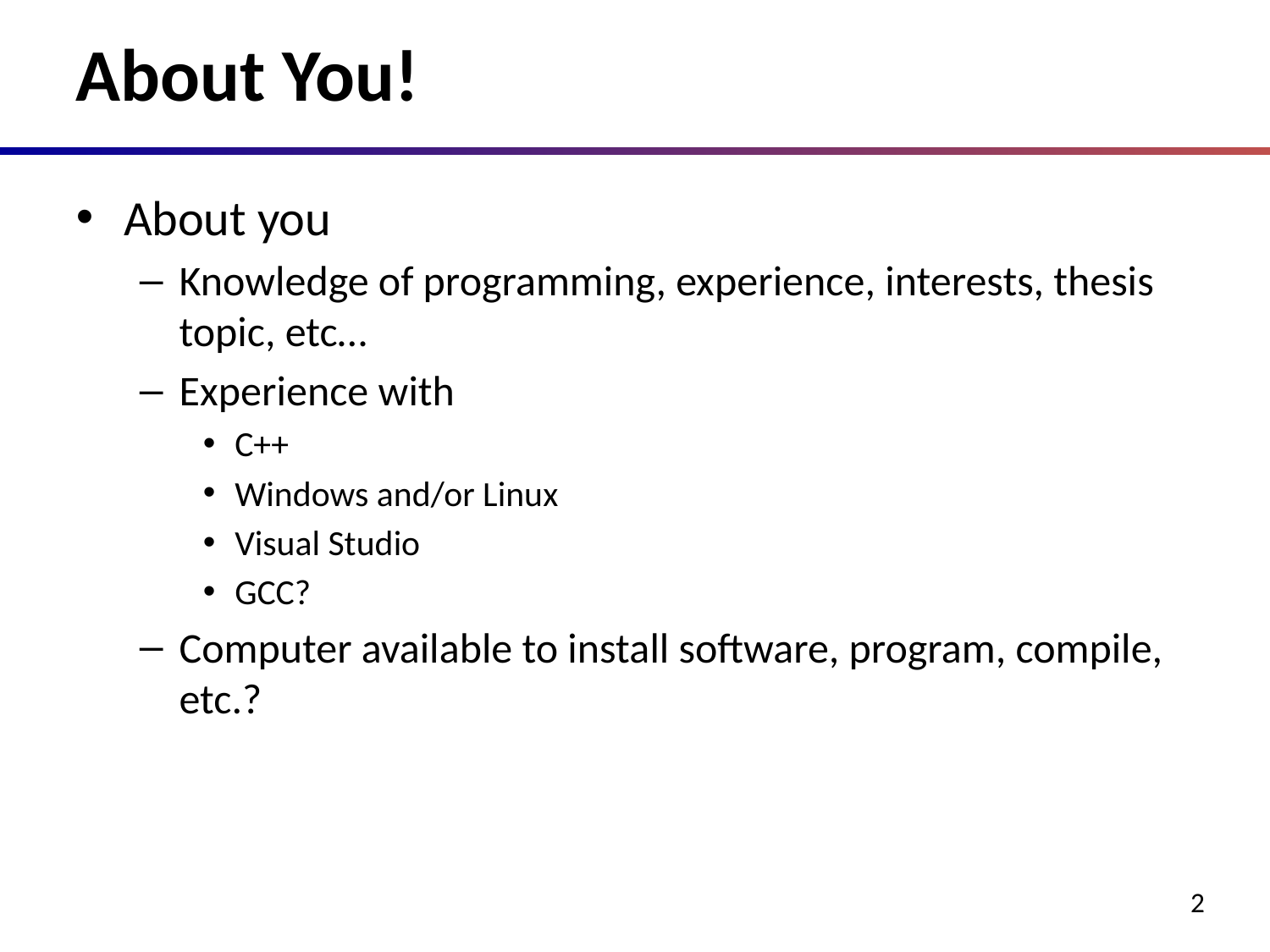

# About You!
About you
Knowledge of programming, experience, interests, thesis topic, etc…
Experience with
C++
Windows and/or Linux
Visual Studio
GCC?
Computer available to install software, program, compile, etc.?